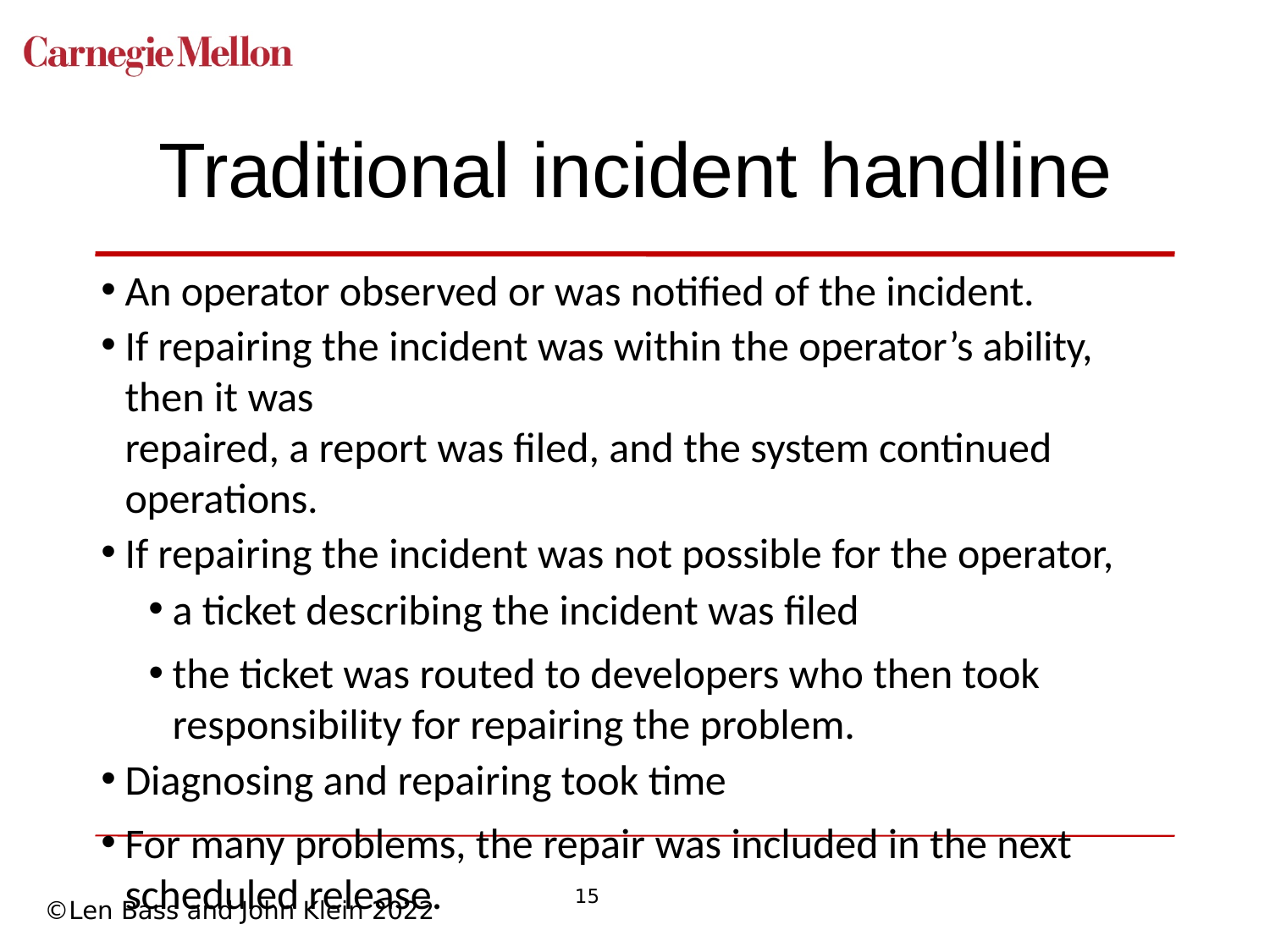

# Traditional incident handline
An operator observed or was notified of the incident.
If repairing the incident was within the operator’s ability, then it was
repaired, a report was filed, and the system continued operations.
If repairing the incident was not possible for the operator,
a ticket describing the incident was filed
the ticket was routed to developers who then took responsibility for repairing the problem.
Diagnosing and repairing took time
For many problems, the repair was included in the next scheduled release.
15